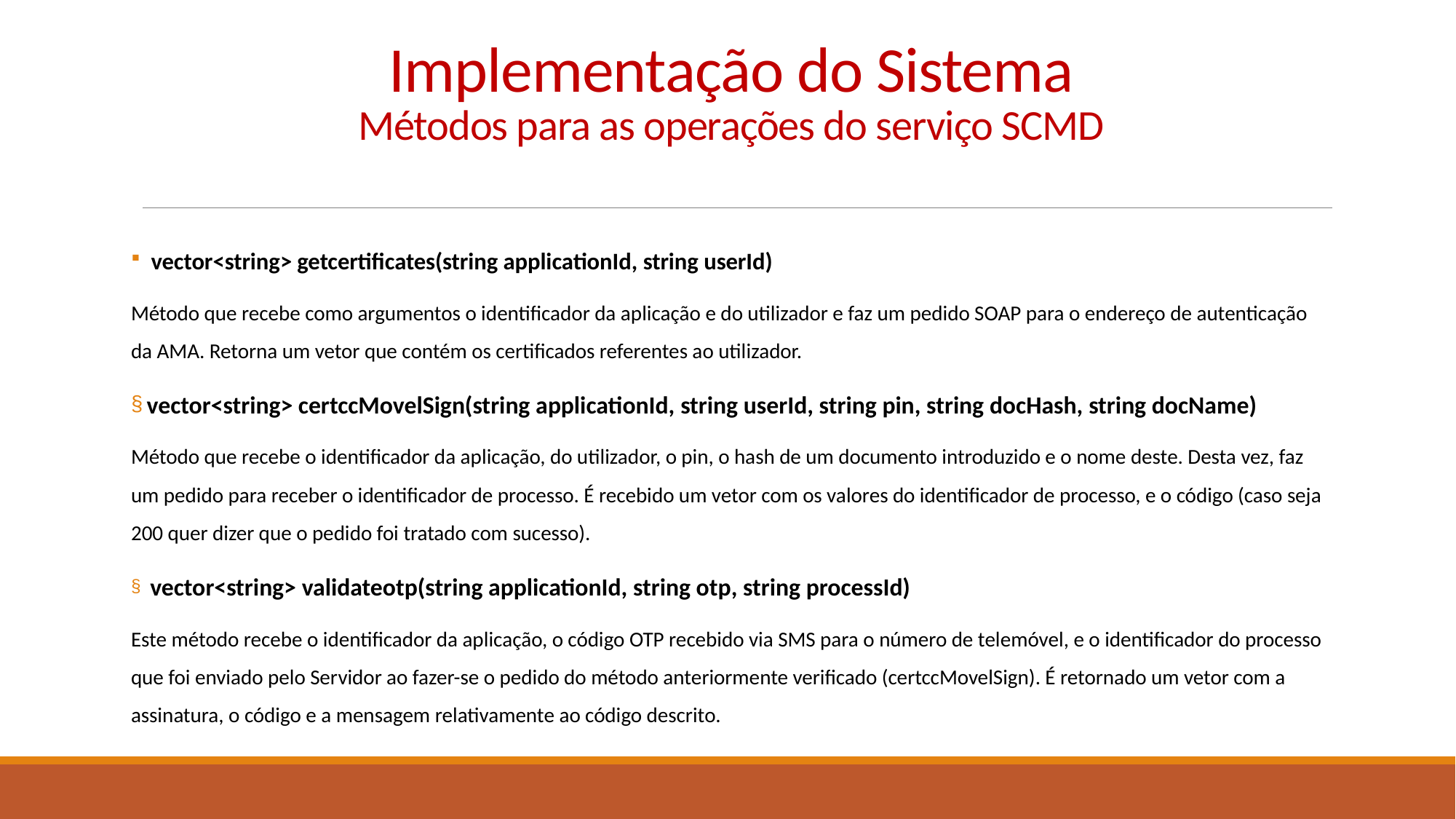

# Implementação do Sistema Métodos para as operações do serviço SCMD
  vector<string> getcertificates(string applicationId, string userId)
Método que recebe como argumentos o identificador da aplicação e do utilizador e faz um pedido SOAP para o endereço de autenticação da AMA. Retorna um vetor que contém os certificados referentes ao utilizador.
 vector<string> certccMovelSign(string applicationId, string userId, string pin, string docHash, string docName)
Método que recebe o identificador da aplicação, do utilizador, o pin, o hash de um documento introduzido e o nome deste. Desta vez, faz um pedido para receber o identificador de processo. É recebido um vetor com os valores do identificador de processo, e o código (caso seja 200 quer dizer que o pedido foi tratado com sucesso).
  vector<string> validateotp(string applicationId, string otp, string processId)
Este método recebe o identificador da aplicação, o código OTP recebido via SMS para o número de telemóvel, e o identificador do processo que foi enviado pelo Servidor ao fazer-se o pedido do método anteriormente verificado (certccMovelSign). É retornado um vetor com a assinatura, o código e a mensagem relativamente ao código descrito.